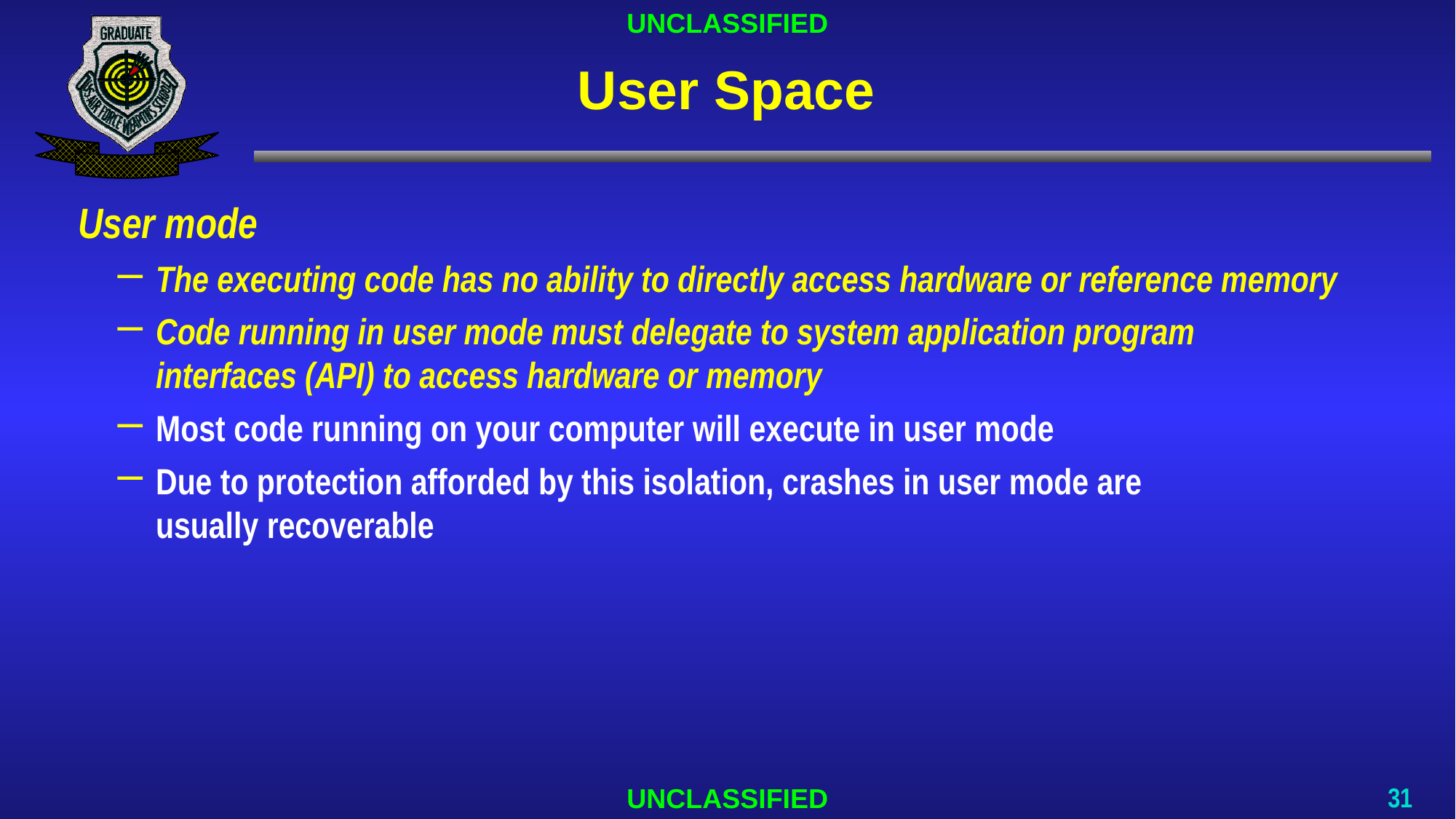

# User Space
User mode
The executing code has no ability to directly access hardware or reference memory
Code running in user mode must delegate to system application program
interfaces (API) to access hardware or memory
Most code running on your computer will execute in user mode
Due to protection afforded by this isolation, crashes in user mode are
usually recoverable